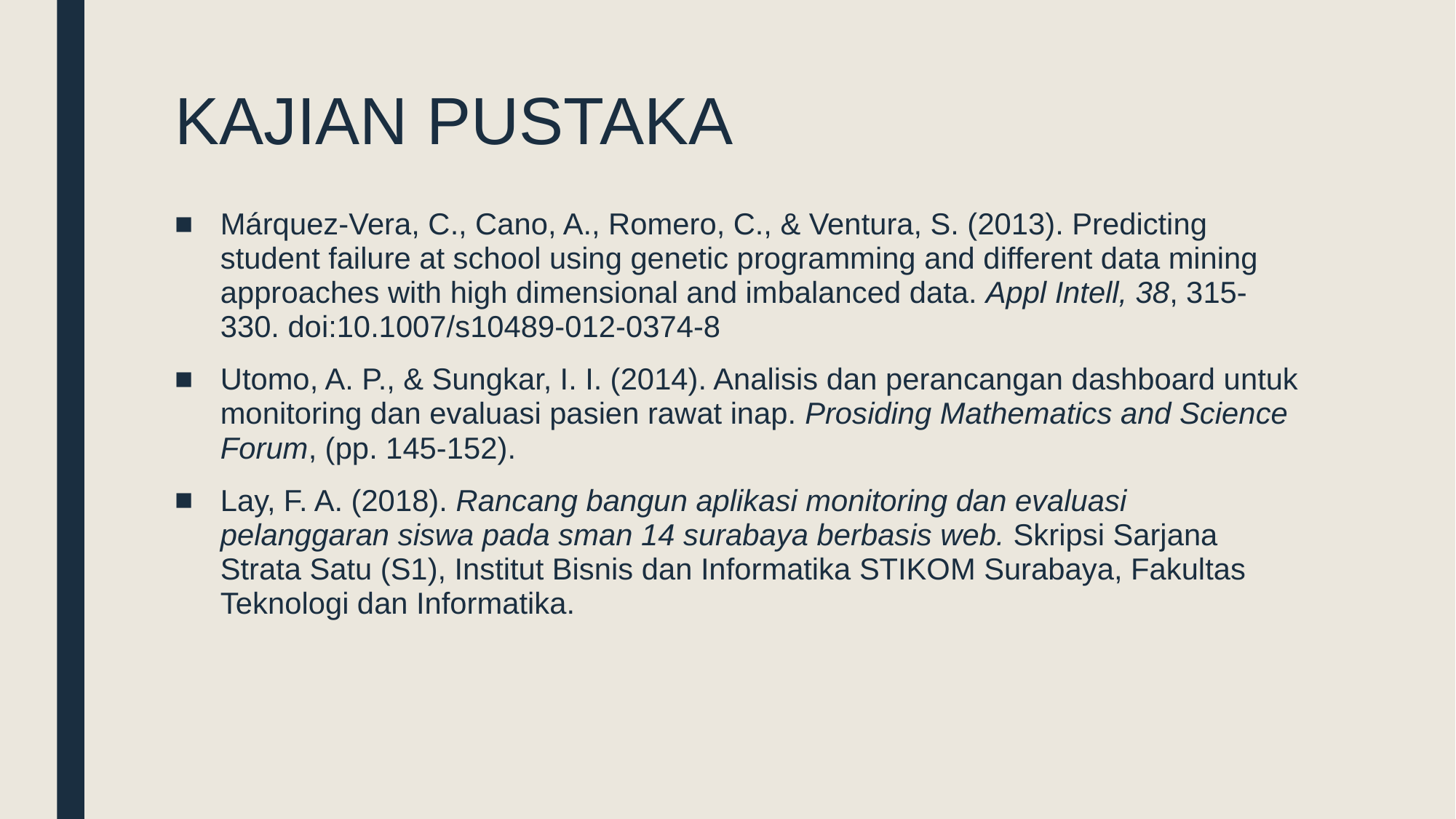

# KAJIAN PUSTAKA
Márquez-Vera, C., Cano, A., Romero, C., & Ventura, S. (2013). Predicting student failure at school using genetic programming and different data mining approaches with high dimensional and imbalanced data. Appl Intell, 38, 315-330. doi:10.1007/s10489-012-0374-8
Utomo, A. P., & Sungkar, I. I. (2014). Analisis dan perancangan dashboard untuk monitoring dan evaluasi pasien rawat inap. Prosiding Mathematics and Science Forum, (pp. 145-152).
Lay, F. A. (2018). Rancang bangun aplikasi monitoring dan evaluasi pelanggaran siswa pada sman 14 surabaya berbasis web. Skripsi Sarjana Strata Satu (S1), Institut Bisnis dan Informatika STIKOM Surabaya, Fakultas Teknologi dan Informatika.